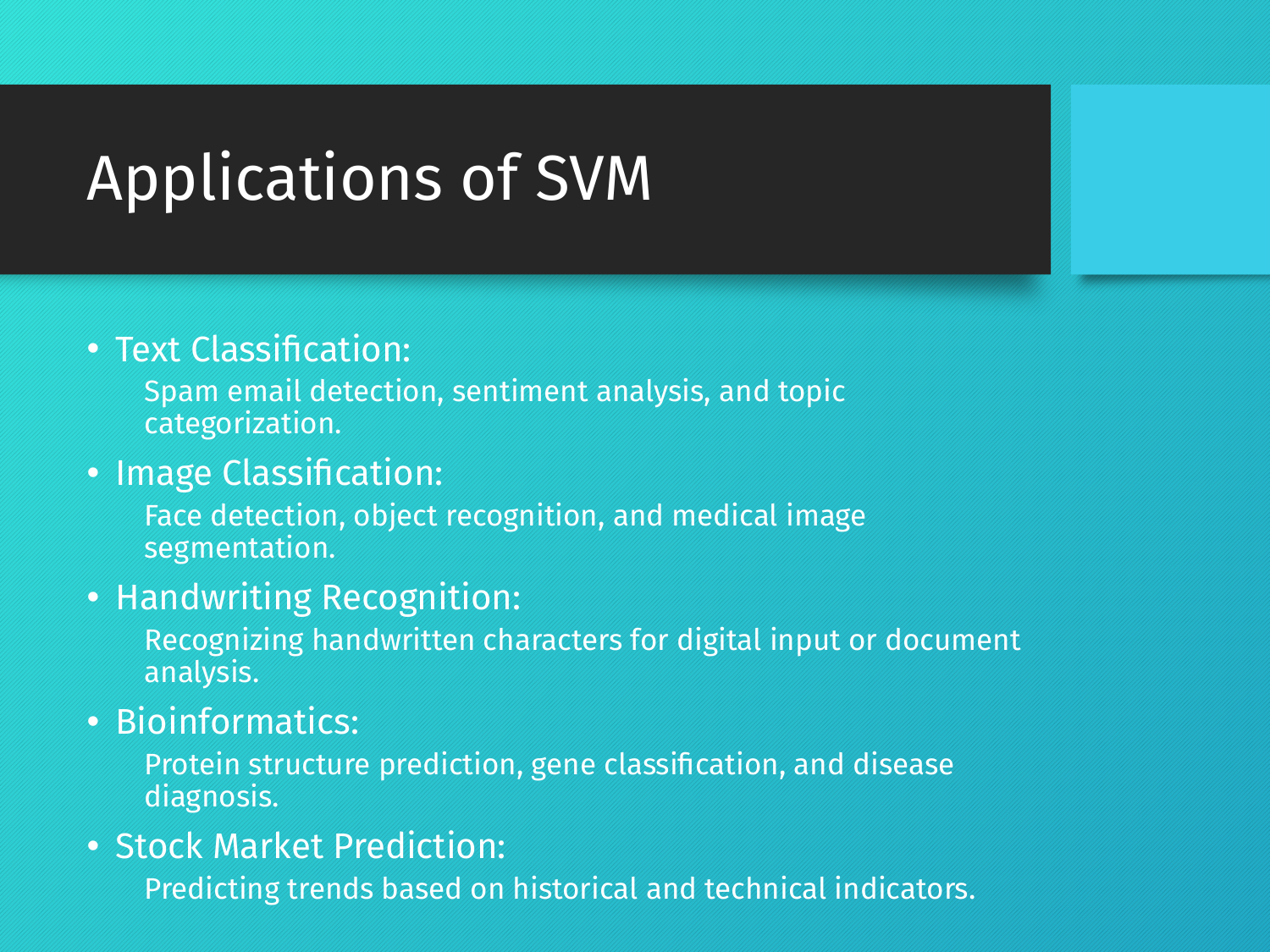

# Applications of SVM
Text Classification:
Spam email detection, sentiment analysis, and topic categorization.
Image Classification:
Face detection, object recognition, and medical image segmentation.
Handwriting Recognition:
Recognizing handwritten characters for digital input or document analysis.
Bioinformatics:
Protein structure prediction, gene classification, and disease diagnosis.
Stock Market Prediction:
Predicting trends based on historical and technical indicators.